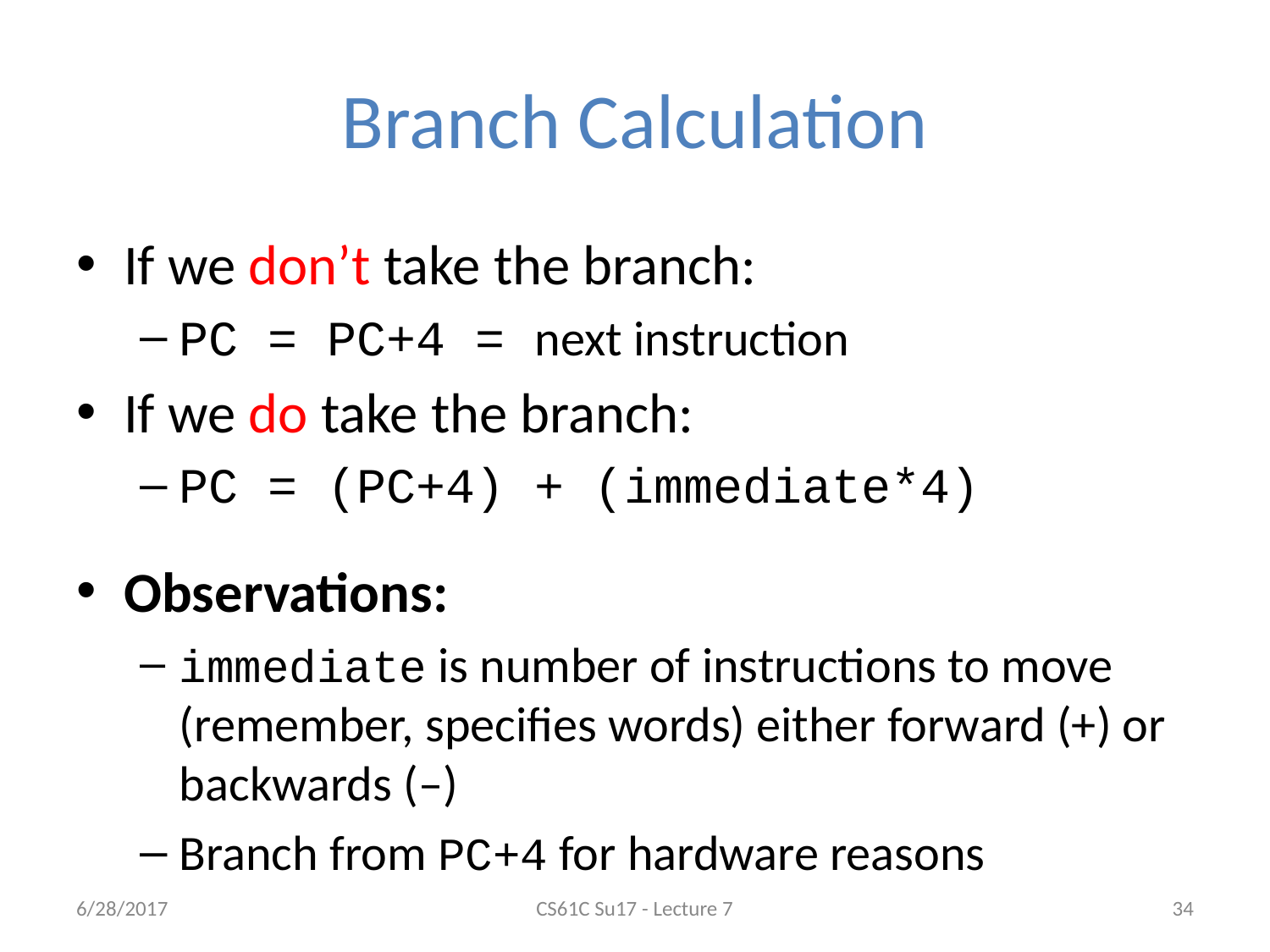

# Branch Calculation
If we don’t take the branch:
PC = PC+4 = next instruction
If we do take the branch:
PC = (PC+4) + (immediate*4)
Observations:
immediate is number of instructions to move (remember, specifies words) either forward (+) or backwards (–)
Branch from PC+4 for hardware reasons
6/28/2017
CS61C Su17 - Lecture 7
34